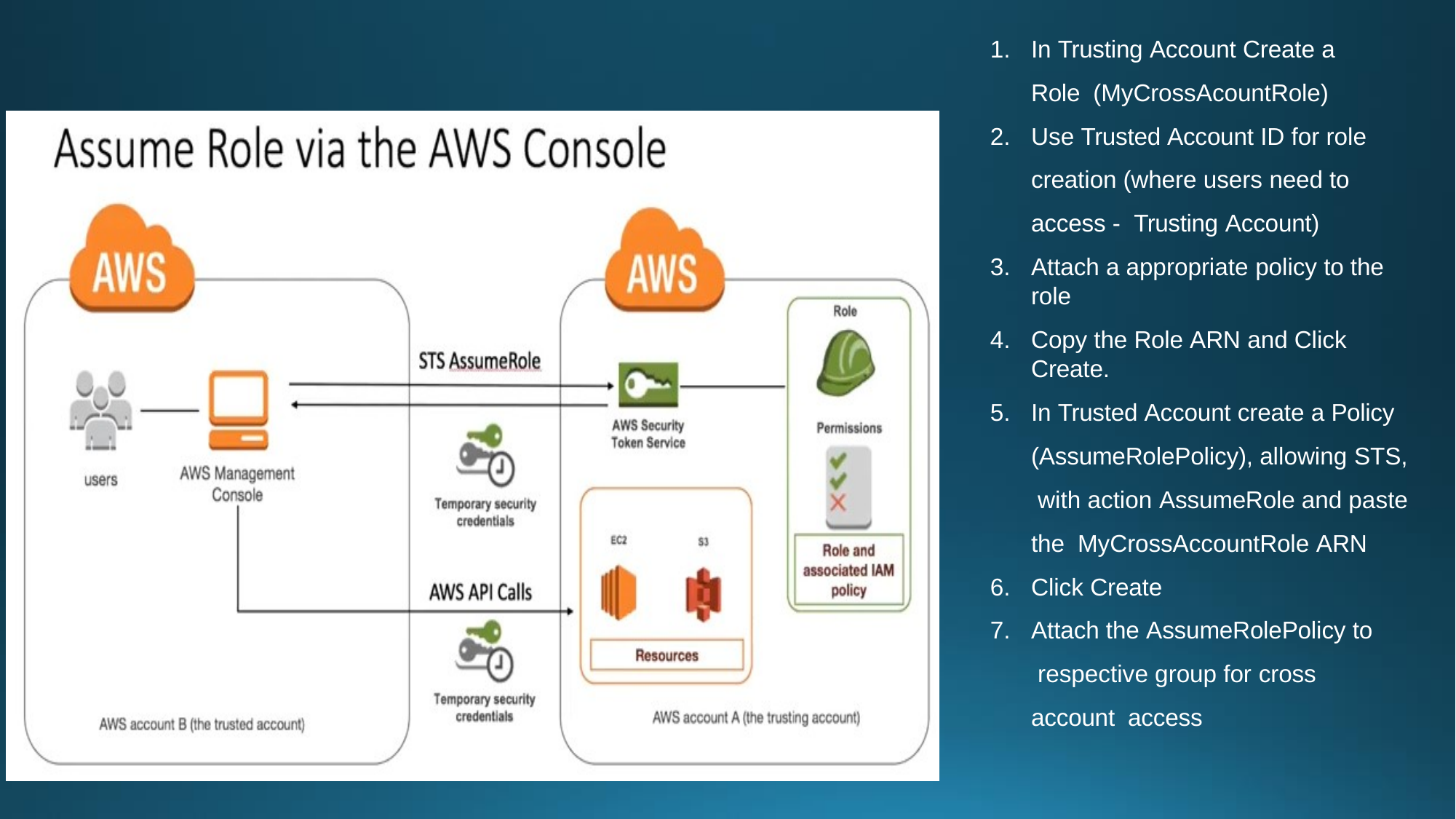

In Trusting Account Create a Role  (MyCrossAcountRole)
Use Trusted Account ID for role  creation (where users need to access -  Trusting Account)
Attach a appropriate policy to the role
Copy the Role ARN and Click Create.
In Trusted Account create a Policy  (AssumeRolePolicy), allowing STS,  with action AssumeRole and paste the  MyCrossAccountRole ARN
Click Create
Attach the AssumeRolePolicy to  respective group for cross account  access